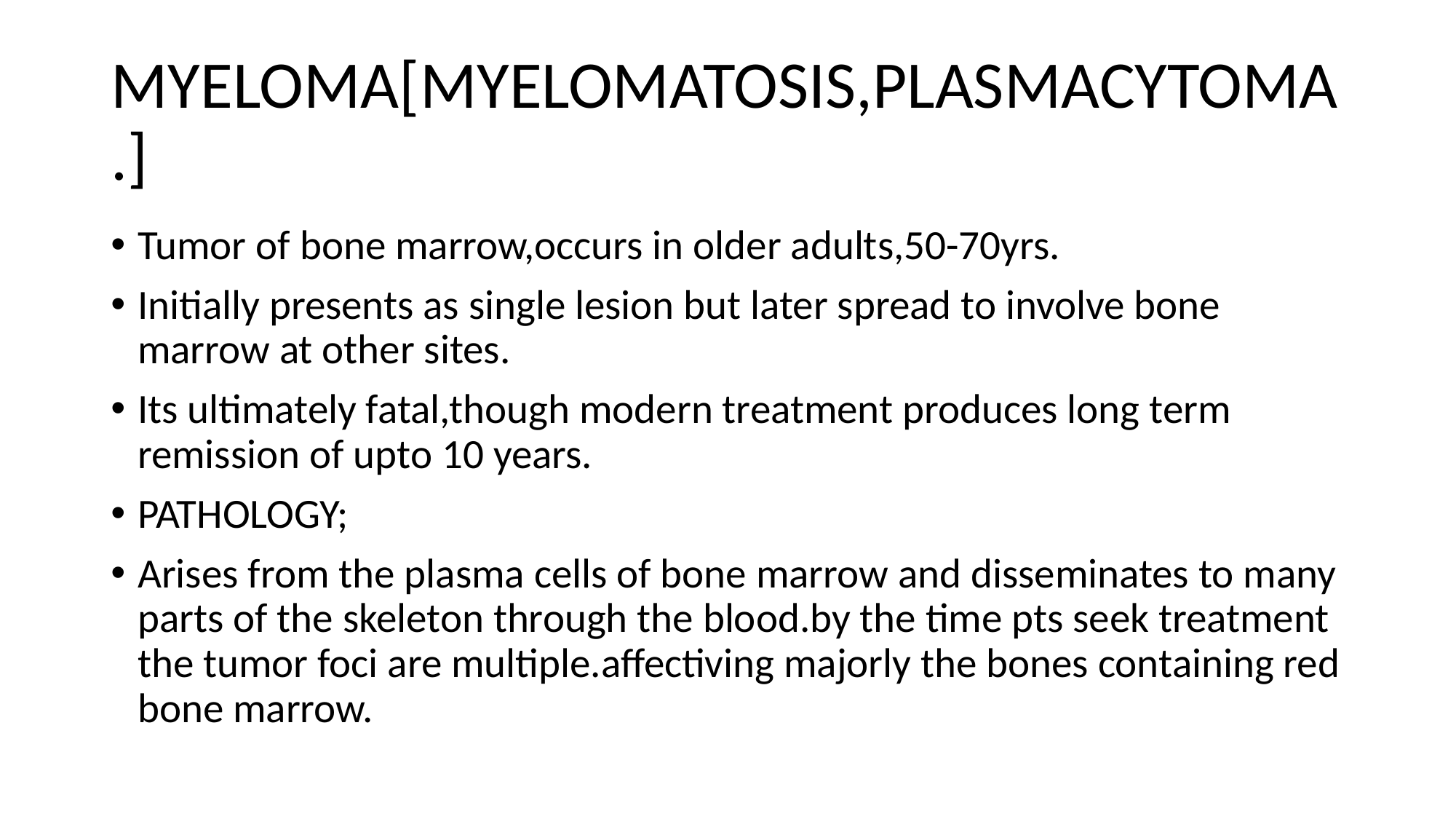

# MYELOMA[MYELOMATOSIS,PLASMACYTOMA.]
Tumor of bone marrow,occurs in older adults,50-70yrs.
Initially presents as single lesion but later spread to involve bone marrow at other sites.
Its ultimately fatal,though modern treatment produces long term remission of upto 10 years.
PATHOLOGY;
Arises from the plasma cells of bone marrow and disseminates to many parts of the skeleton through the blood.by the time pts seek treatment the tumor foci are multiple.affectiving majorly the bones containing red bone marrow.